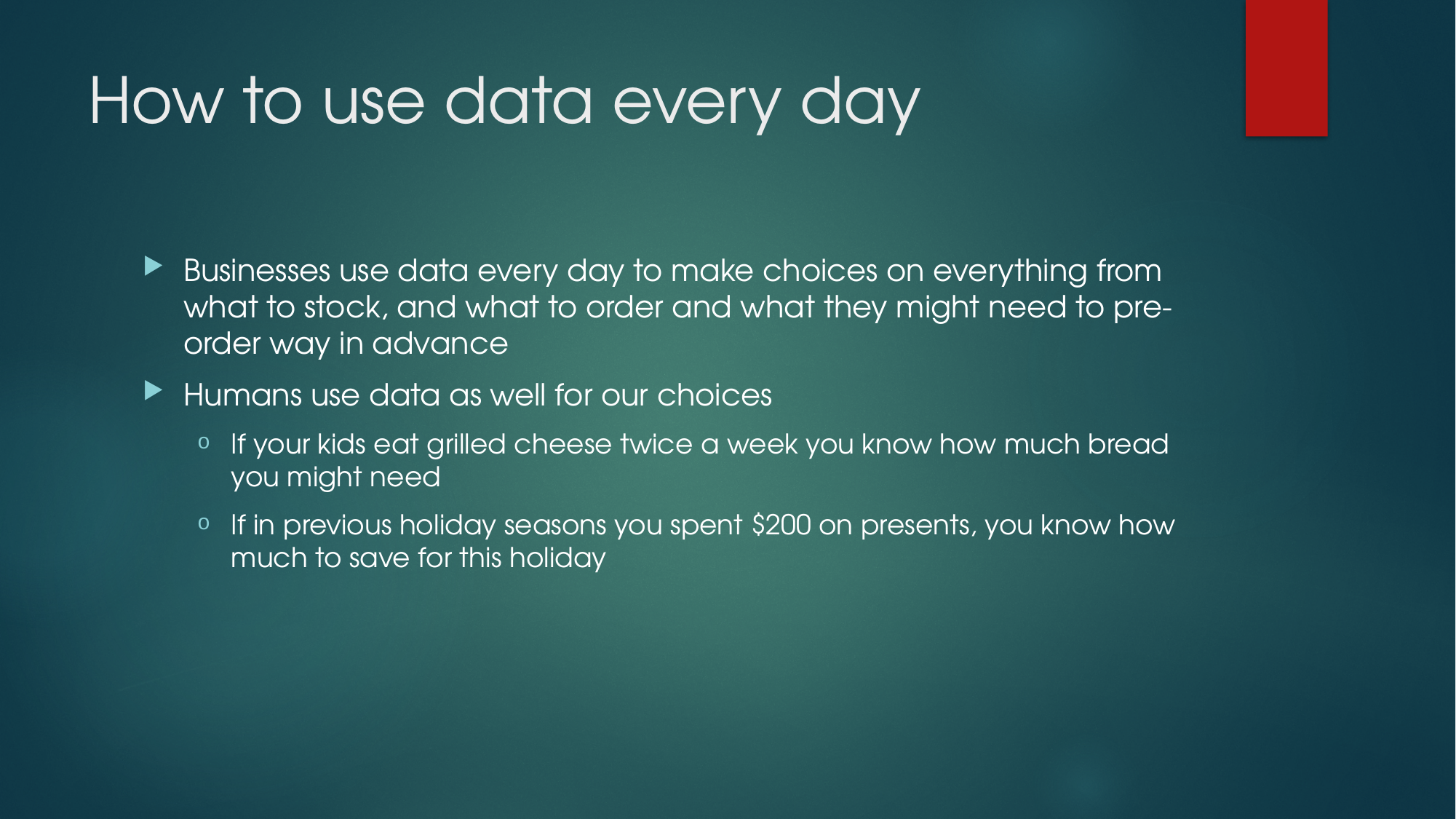

# How to use data every day
Businesses use data every day to make choices on everything from what to stock, and what to order and what they might need to pre-order way in advance
Humans use data as well for our choices
If your kids eat grilled cheese twice a week you know how much bread you might need
If in previous holiday seasons you spent $200 on presents, you know how much to save for this holiday